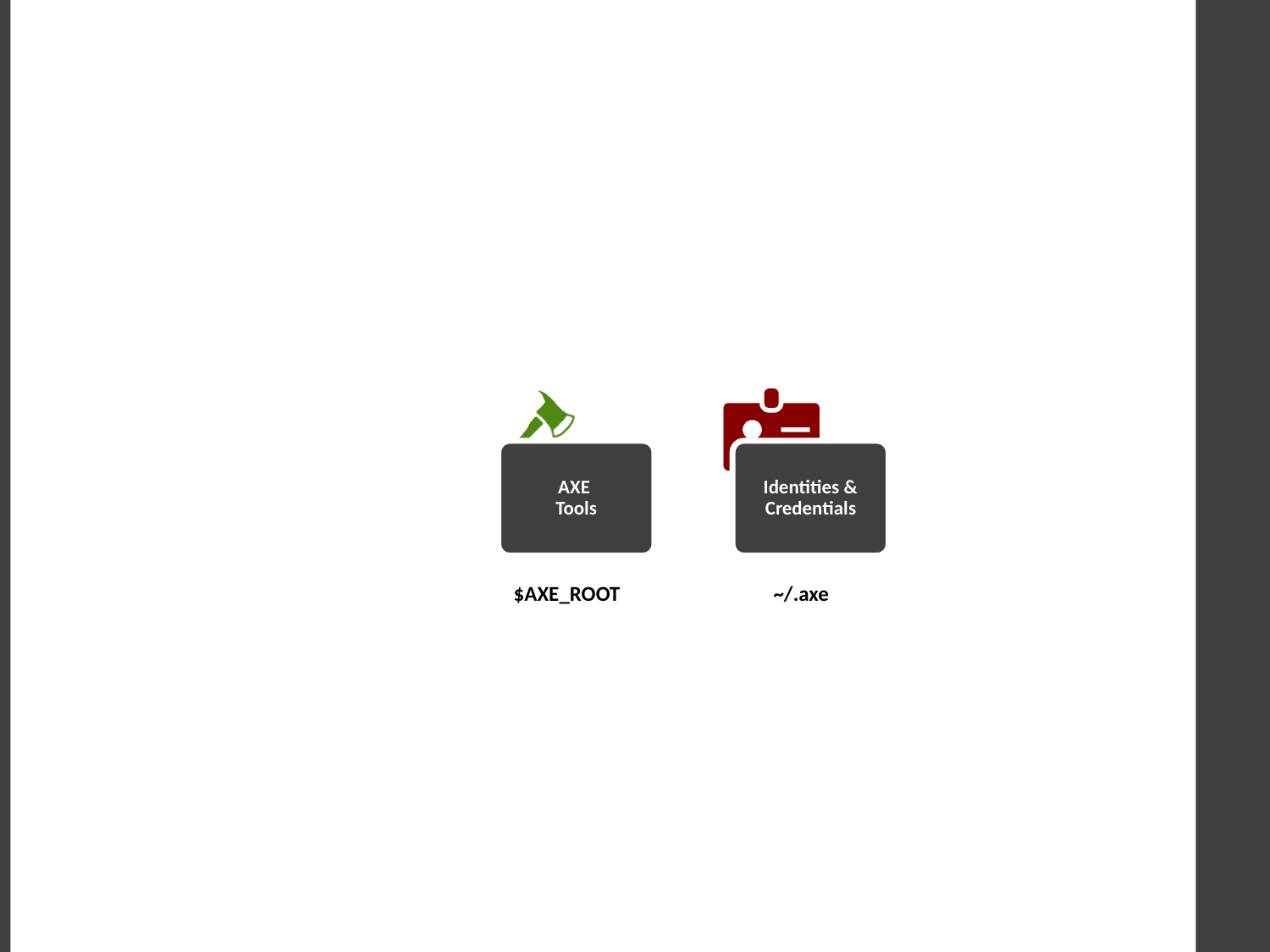

#

AXE
Tools
$AXE_ROOT

Identities & Credentials
~/.axe